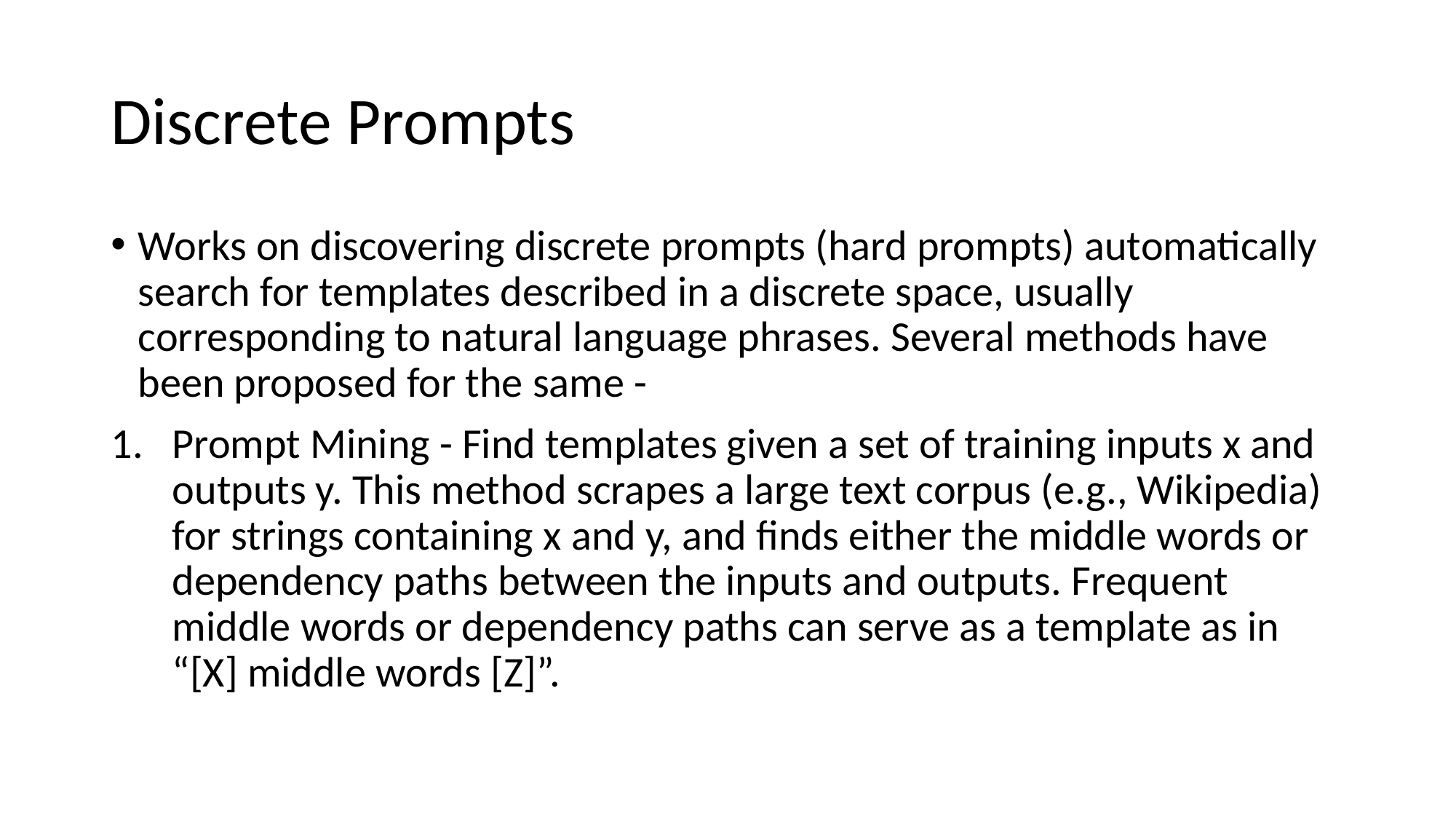

# Discrete Prompts
Works on discovering discrete prompts (hard prompts) automatically search for templates described in a discrete space, usually corresponding to natural language phrases. Several methods have been proposed for the same -
Prompt Mining - Find templates given a set of training inputs x and outputs y. This method scrapes a large text corpus (e.g., Wikipedia) for strings containing x and y, and finds either the middle words or dependency paths between the inputs and outputs. Frequent middle words or dependency paths can serve as a template as in “[X] middle words [Z]”.